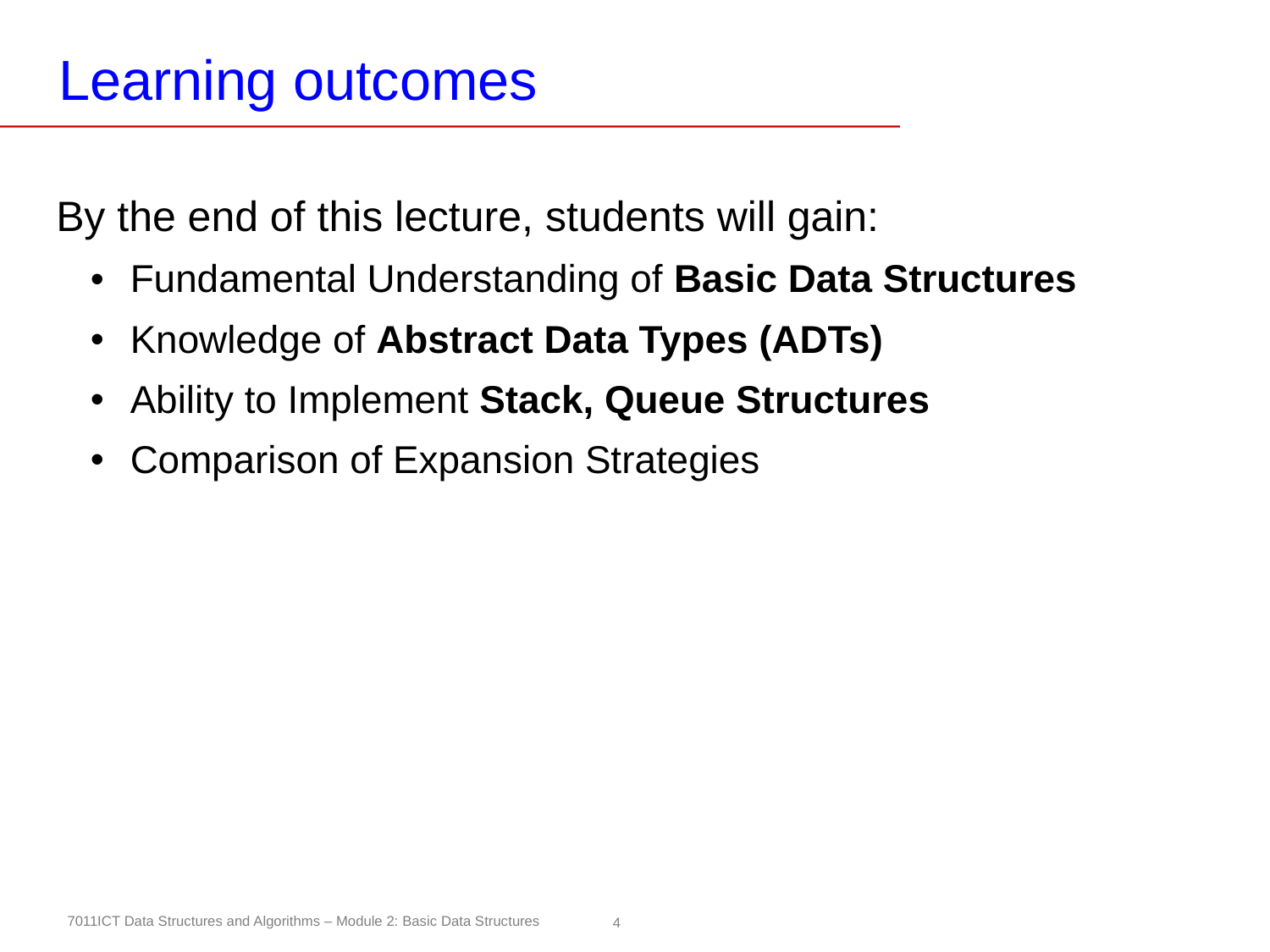

# Learning outcomes
By the end of this lecture, students will gain:
Fundamental Understanding of Basic Data Structures
Knowledge of Abstract Data Types (ADTs)
Ability to Implement Stack, Queue Structures
Comparison of Expansion Strategies